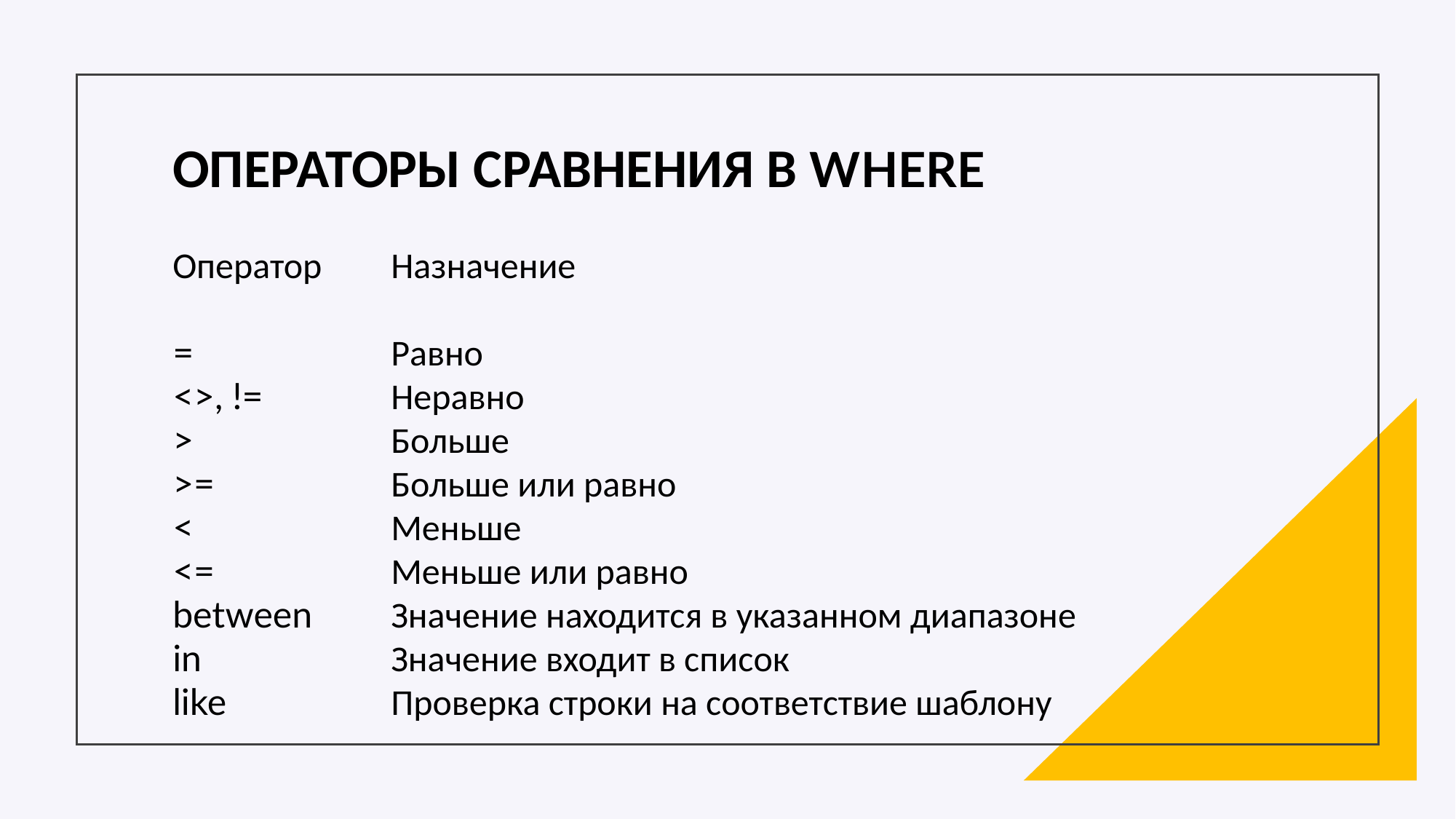

ОПЕРАТОРЫ СРАВНЕНИЯ В WHERE

Оператор	Назначение

=		Равно
<>, !=		Неравно
>		Больше
>=		Больше или равно
<		Меньше
<=		Меньше или равно
between	Значение находится в указанном диапазоне
in		Значение входит в список
like		Проверка строки на соответствие шаблону